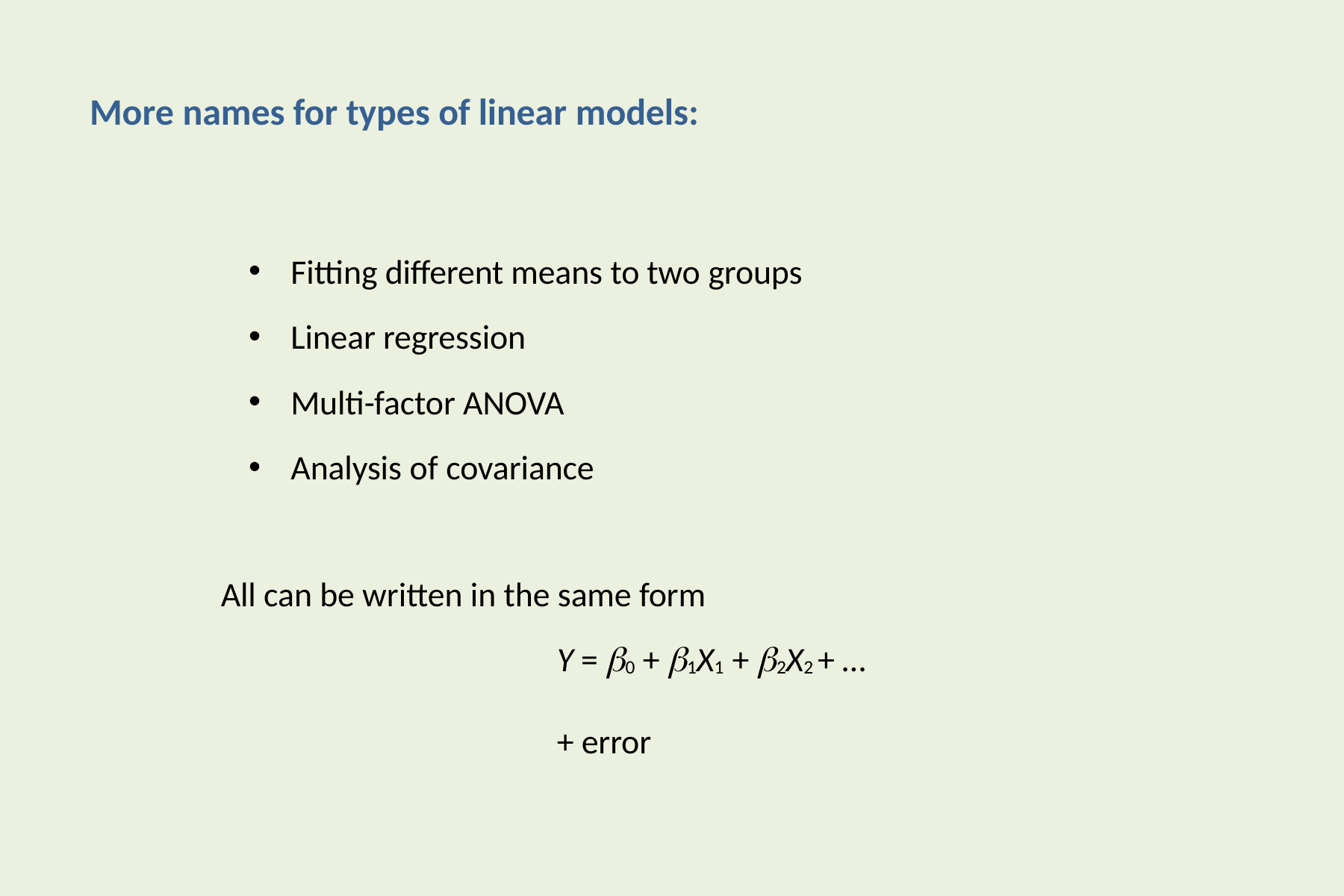

# More names for types of linear models:
Fitting different means to two groups
Linear regression
Multi-factor ANOVA
Analysis of covariance

All can be written in the same form
Y = β0  + β1X1  + β2X2 + …	+ error